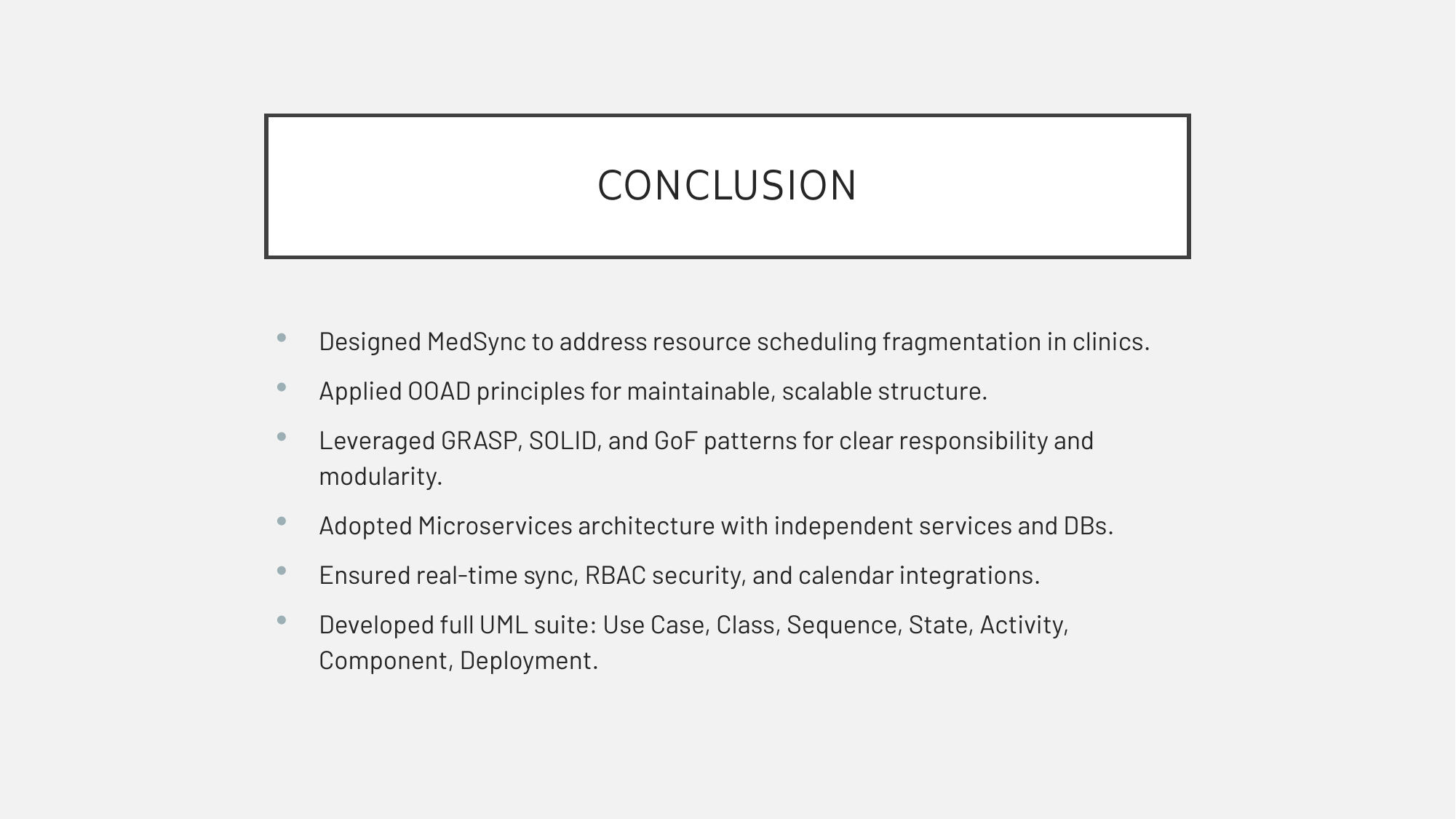

# Conclusion
Designed MedSync to address resource scheduling fragmentation in clinics.
Applied OOAD principles for maintainable, scalable structure.
Leveraged GRASP, SOLID, and GoF patterns for clear responsibility and modularity.
Adopted Microservices architecture with independent services and DBs.
Ensured real-time sync, RBAC security, and calendar integrations.
Developed full UML suite: Use Case, Class, Sequence, State, Activity, Component, Deployment.